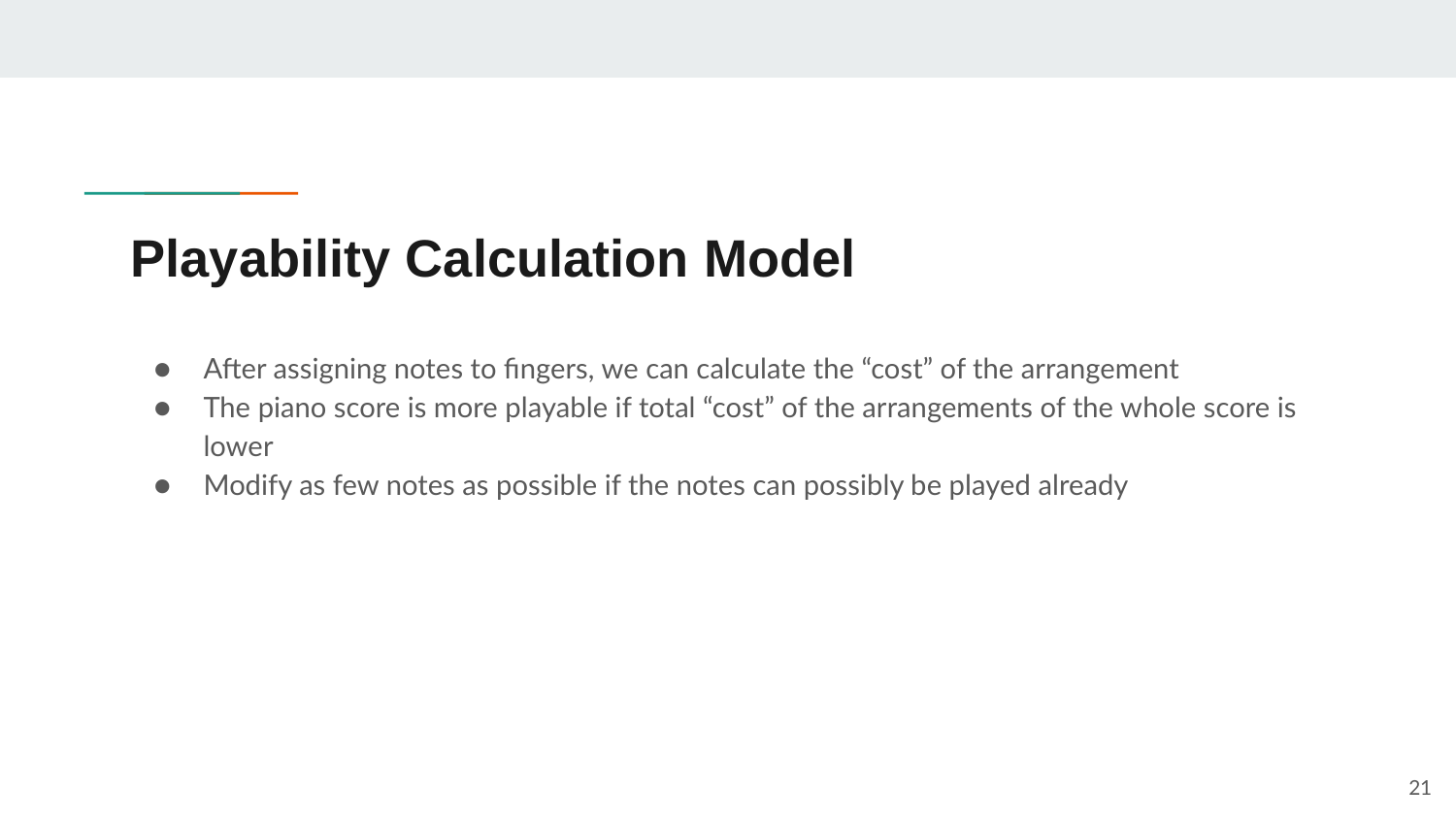

# Playability Calculation Model
After assigning notes to fingers, we can calculate the “cost” of the arrangement
The piano score is more playable if total “cost” of the arrangements of the whole score is lower
Modify as few notes as possible if the notes can possibly be played already
21